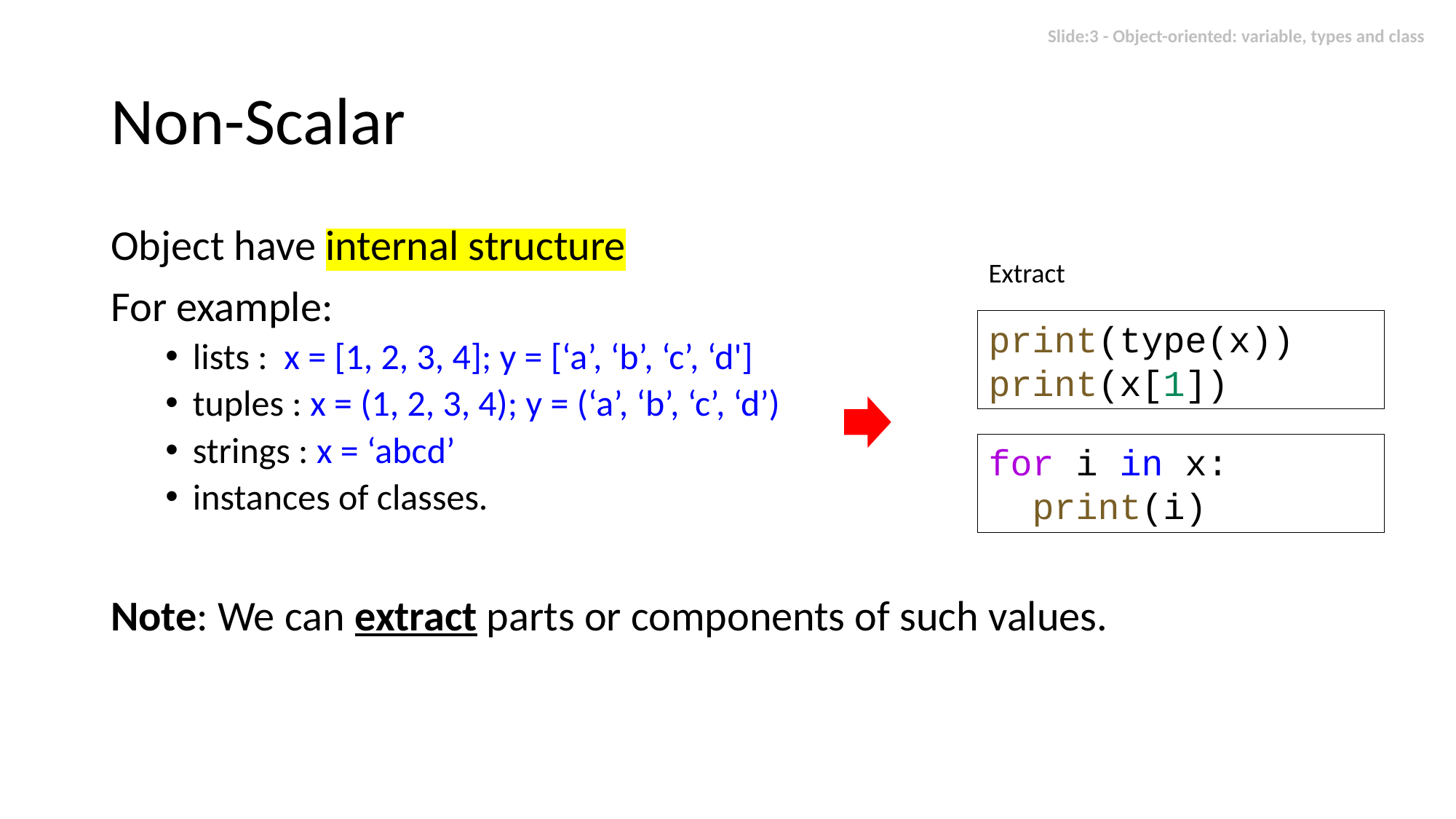

# Non-Scalar
Object have internal structure
For example:
lists :  x = [1, 2, 3, 4]; y = [‘a’, ‘b’, ‘c’, ‘d']
tuples : x = (1, 2, 3, 4); y = (‘a’, ‘b’, ‘c’, ‘d’)
strings : x = ‘abcd’
instances of classes.

Note: We can extract parts or components of such values.
Extract
print(type(x))
print(x[1])
for i in x:
  print(i)